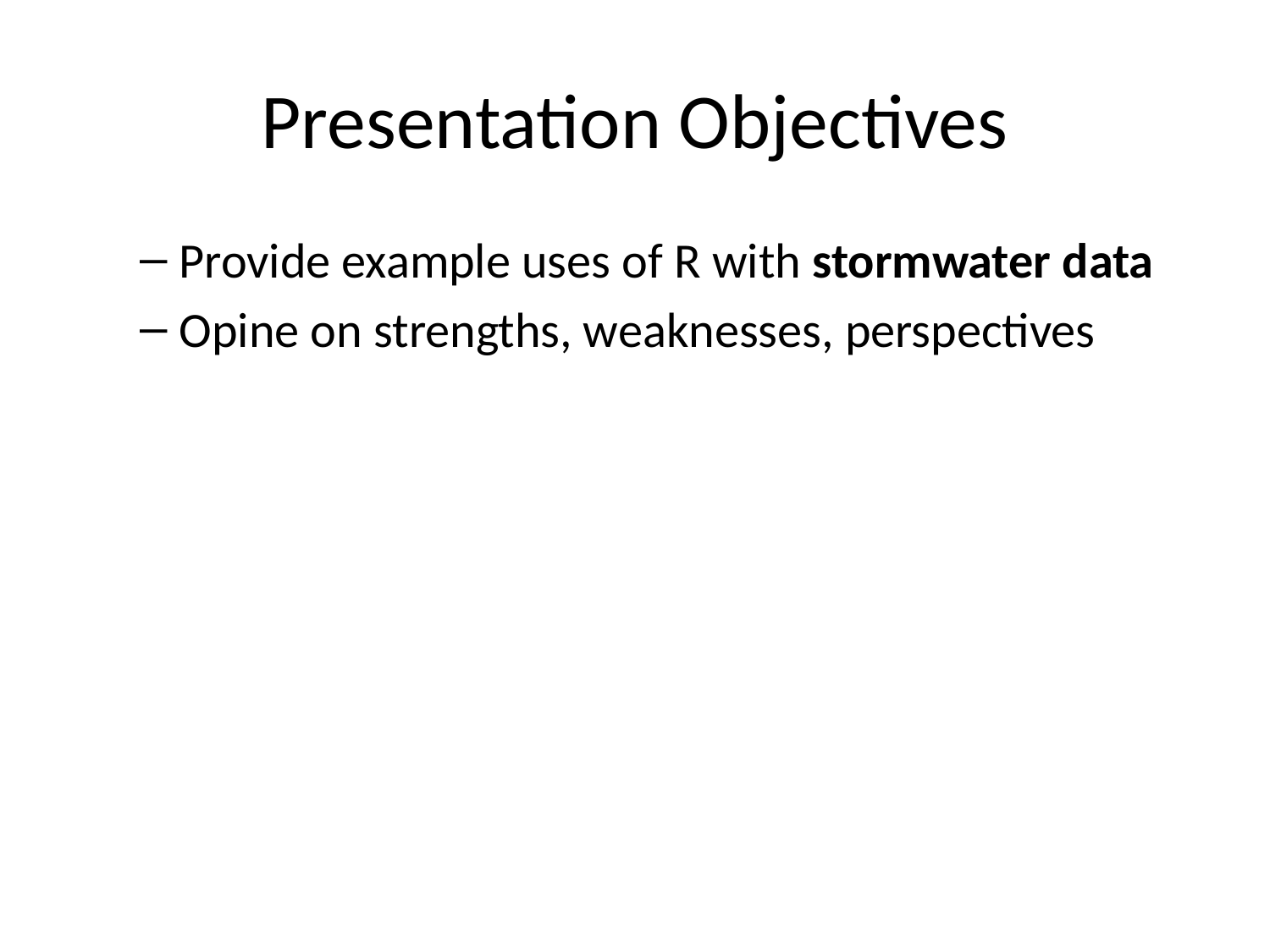

# Presentation Objectives
Provide example uses of R with stormwater data
Opine on strengths, weaknesses, perspectives